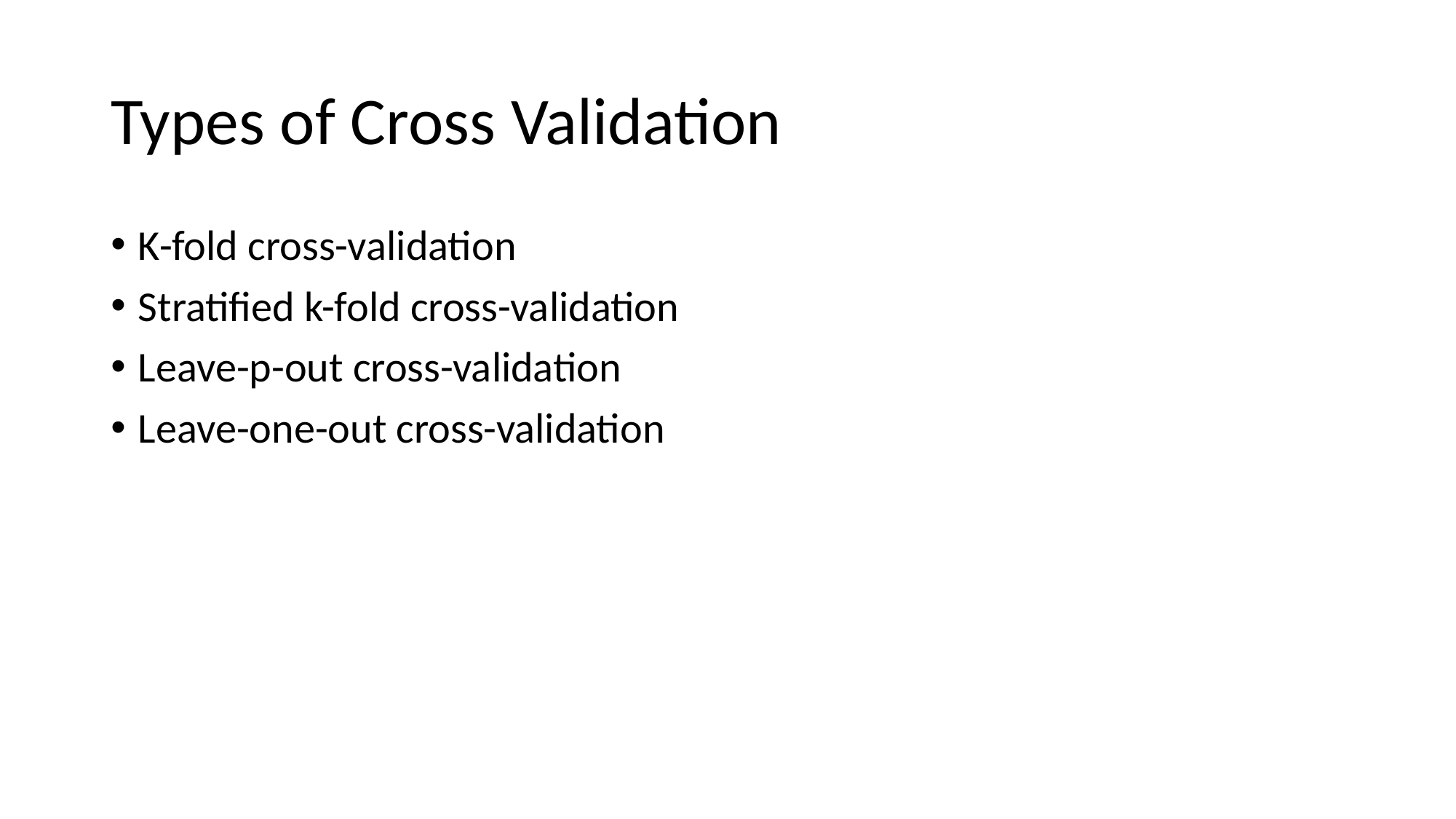

# Types of Cross Validation
K-fold cross-validation
Stratified k-fold cross-validation
Leave-p-out cross-validation
Leave-one-out cross-validation